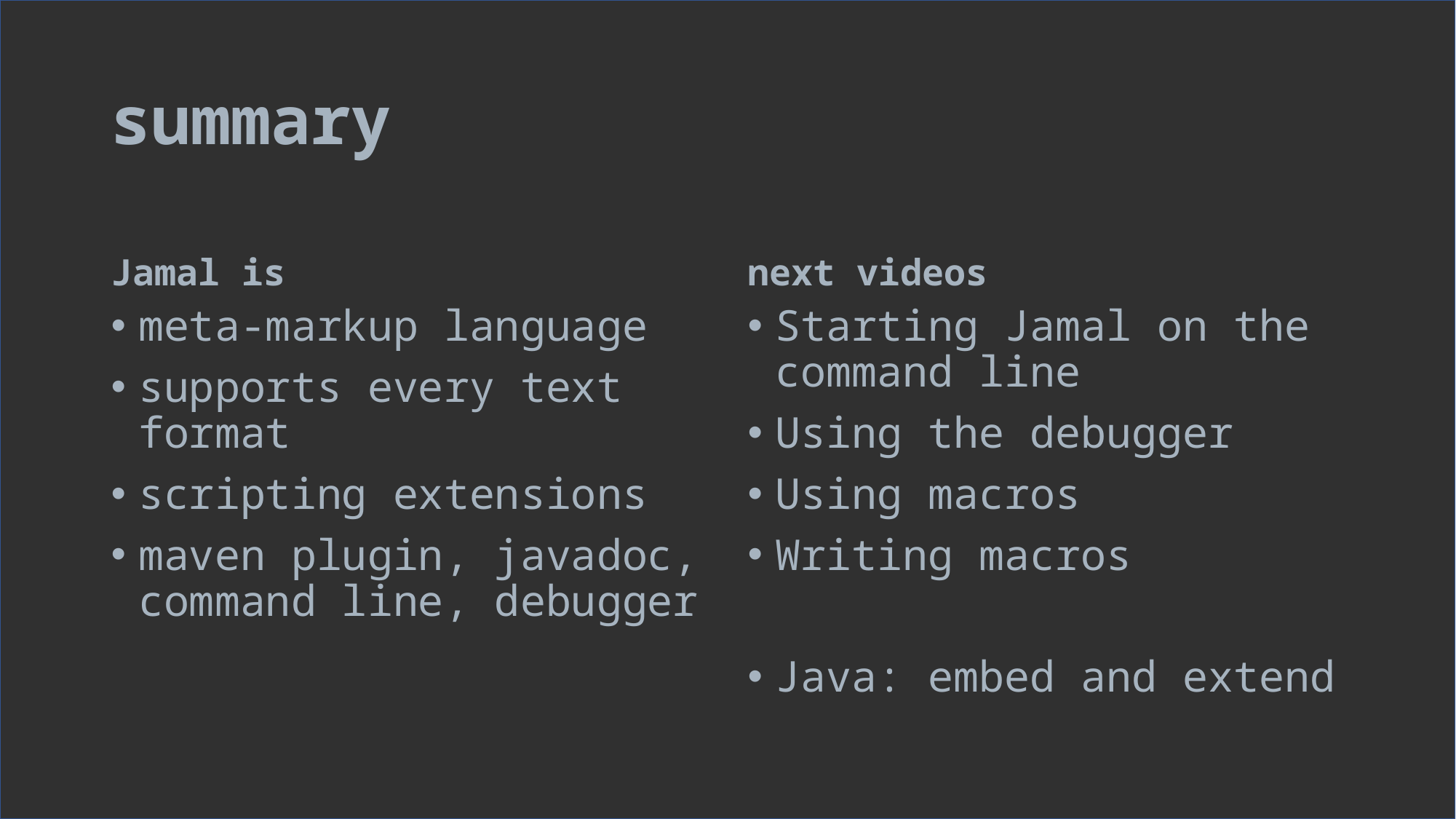

# summary
Jamal is
next videos
meta-markup language
supports every text format
scripting extensions
maven plugin, javadoc, command line, debugger
Starting Jamal on the command line
Using the debugger
Using macros
Writing macros

Java: embed and extend